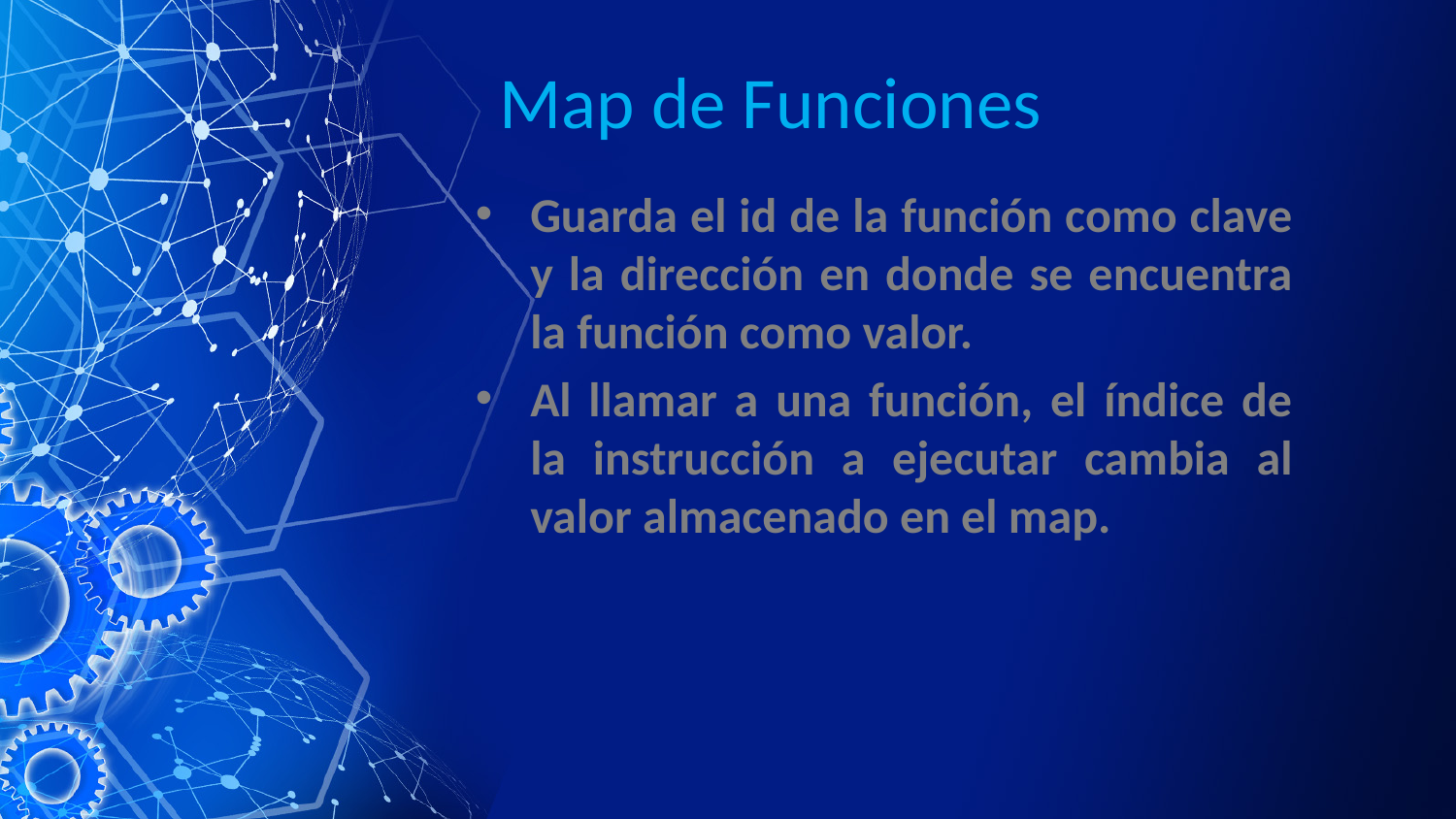

# Map de Funciones
Guarda el id de la función como clave y la dirección en donde se encuentra la función como valor.
Al llamar a una función, el índice de la instrucción a ejecutar cambia al valor almacenado en el map.